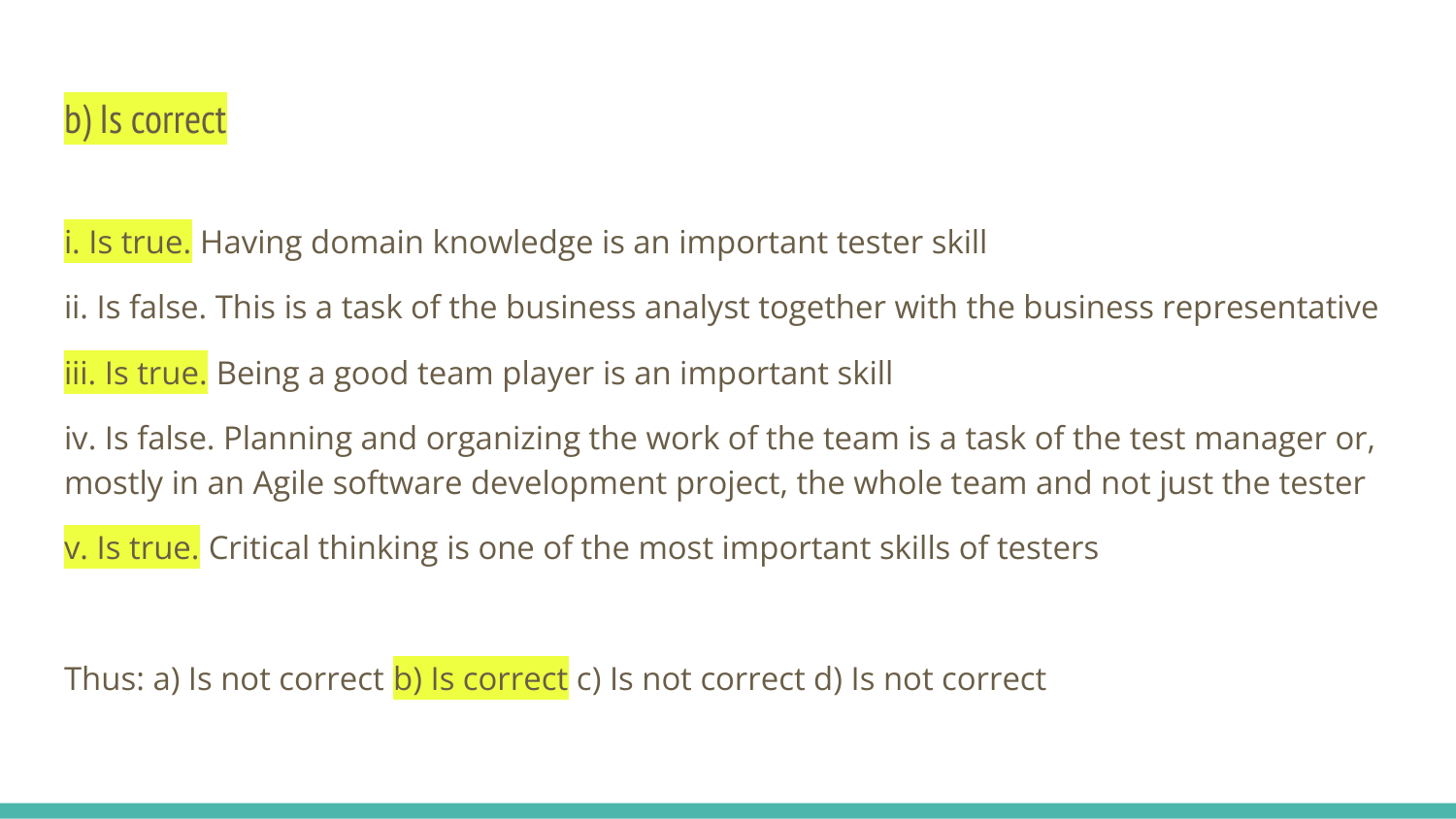

# b) Is correct
i. Is true. Having domain knowledge is an important tester skill
ii. Is false. This is a task of the business analyst together with the business representative
iii. Is true. Being a good team player is an important skill
iv. Is false. Planning and organizing the work of the team is a task of the test manager or, mostly in an Agile software development project, the whole team and not just the tester
v. Is true. Critical thinking is one of the most important skills of testers

Thus: a) Is not correct b) Is correct c) Is not correct d) Is not correct